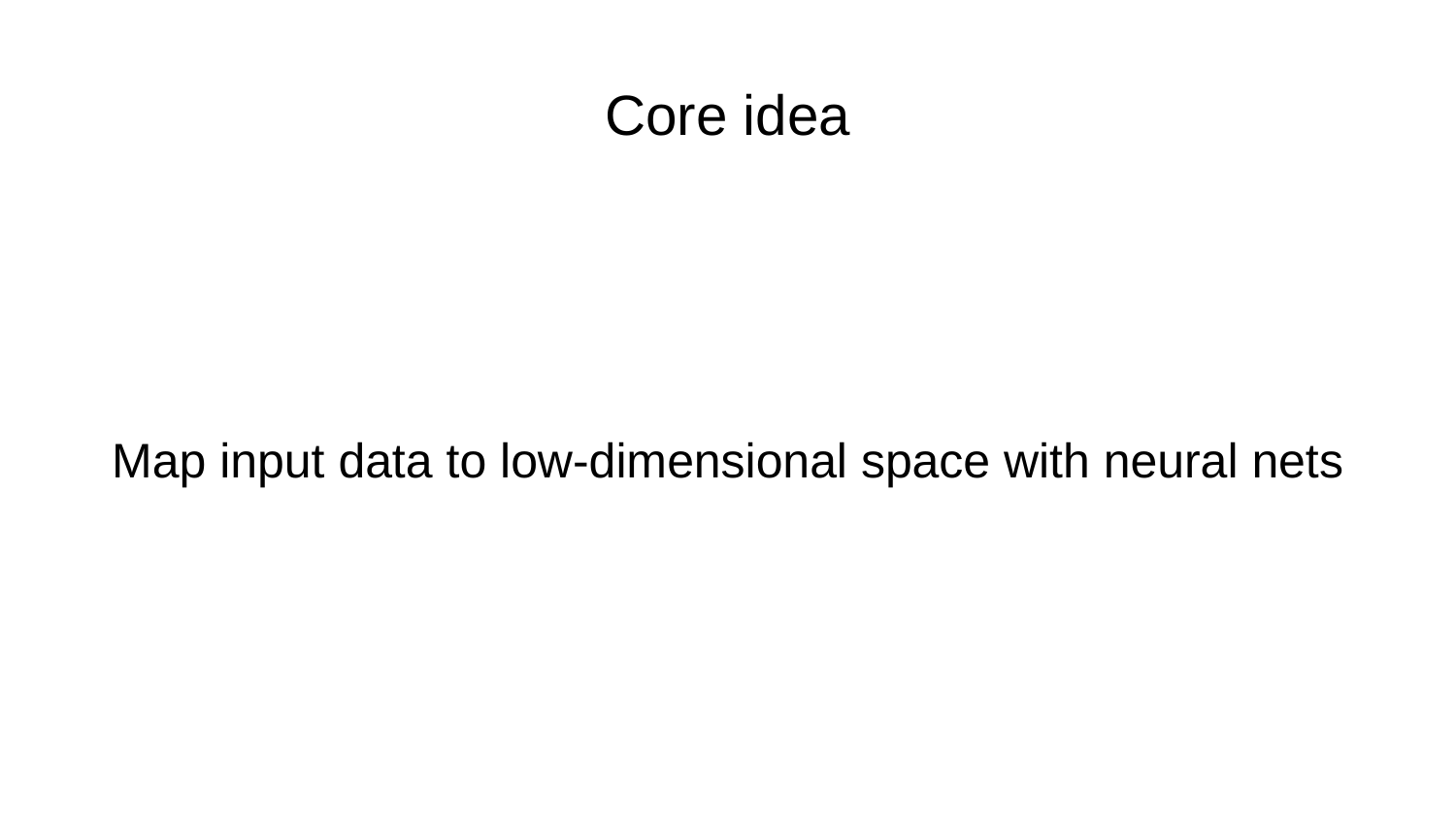

# Core idea
Map input data to low-dimensional space with neural nets